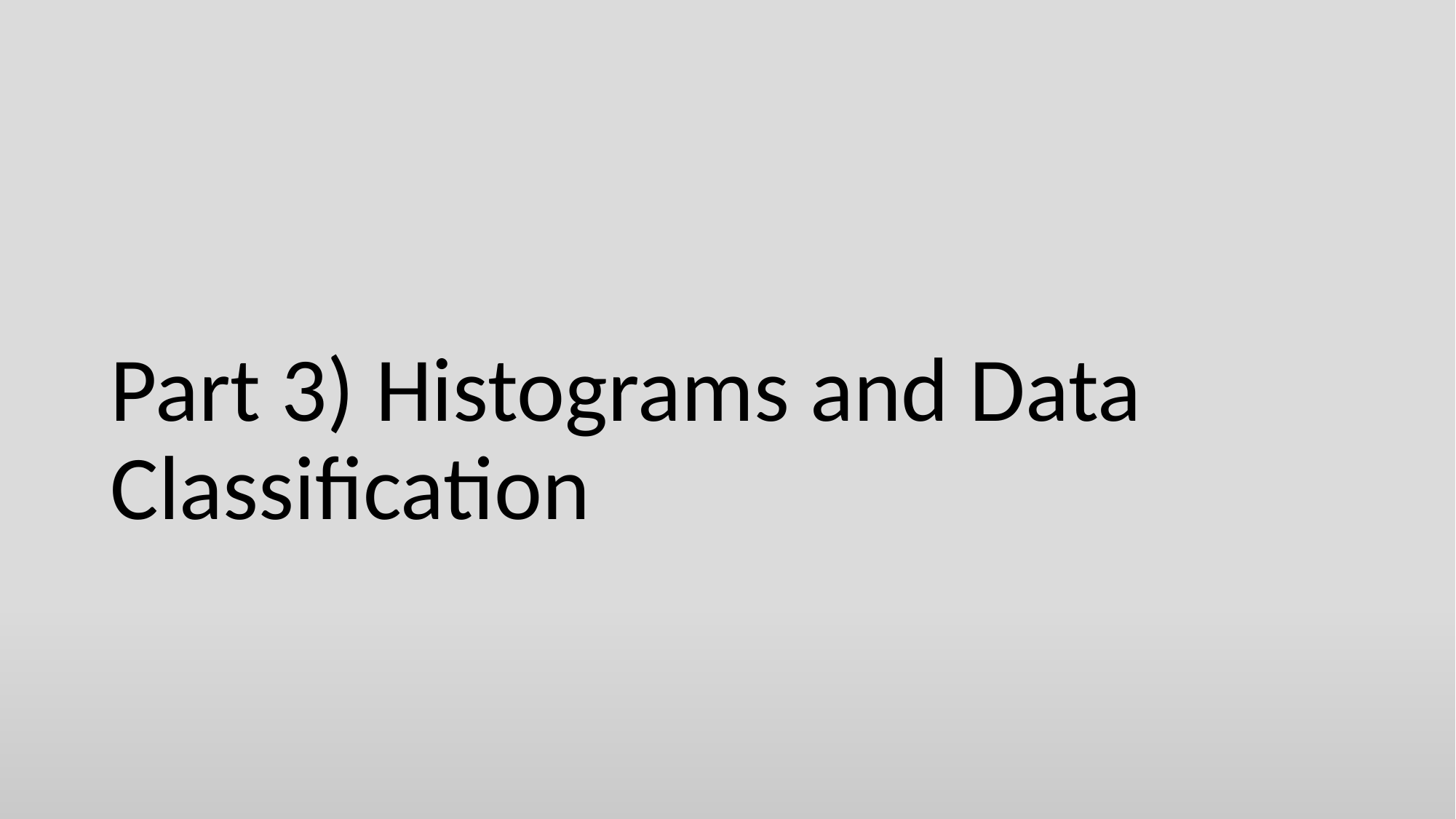

# Part 3) Histograms and Data Classification